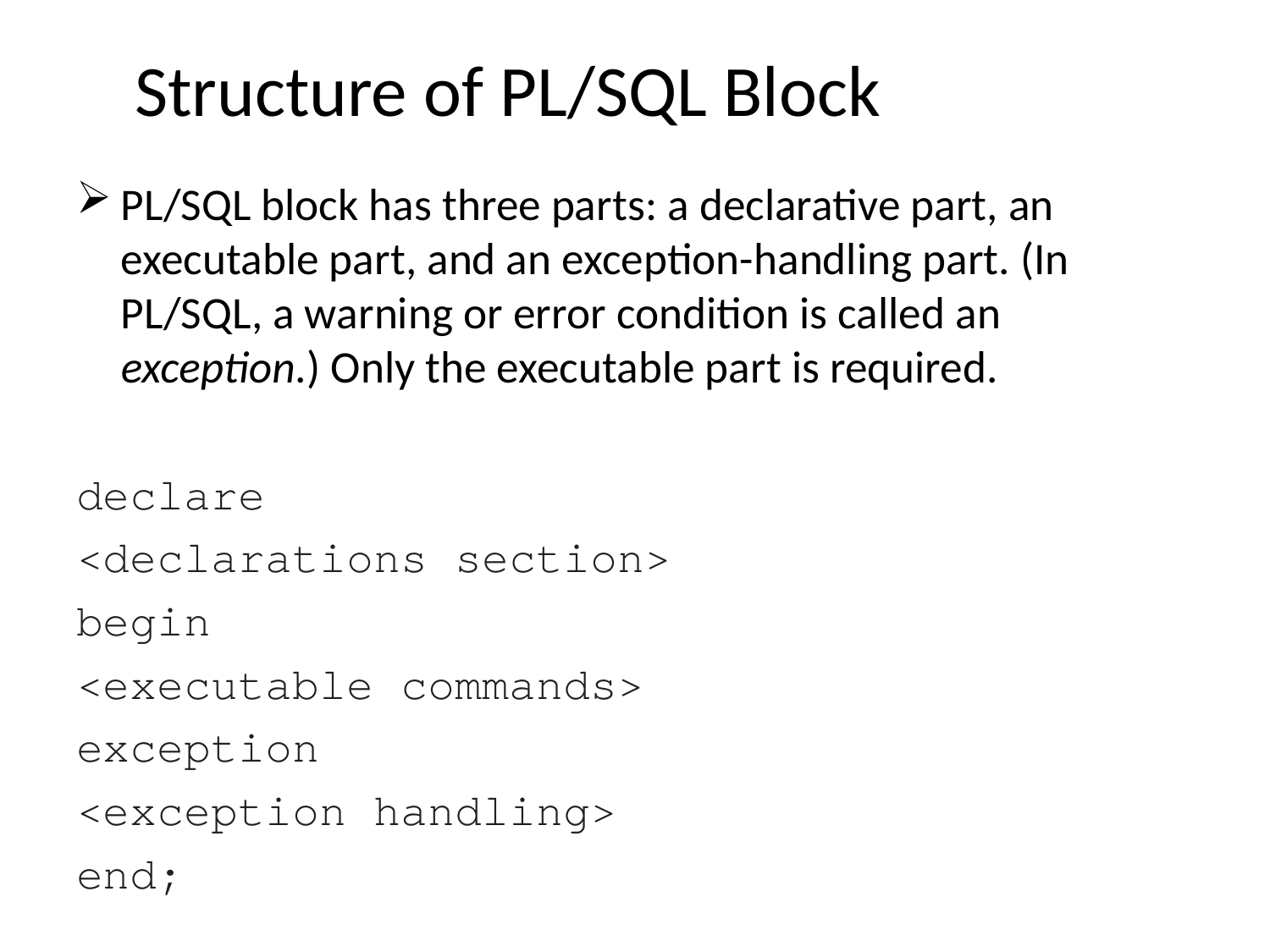

# Structure of PL/SQL Block
PL/SQL block has three parts: a declarative part, an executable part, and an exception-handling part. (In PL/SQL, a warning or error condition is called an exception.) Only the executable part is required.

declare
<declarations section>
begin
<executable commands>
exception
<exception handling>
end;